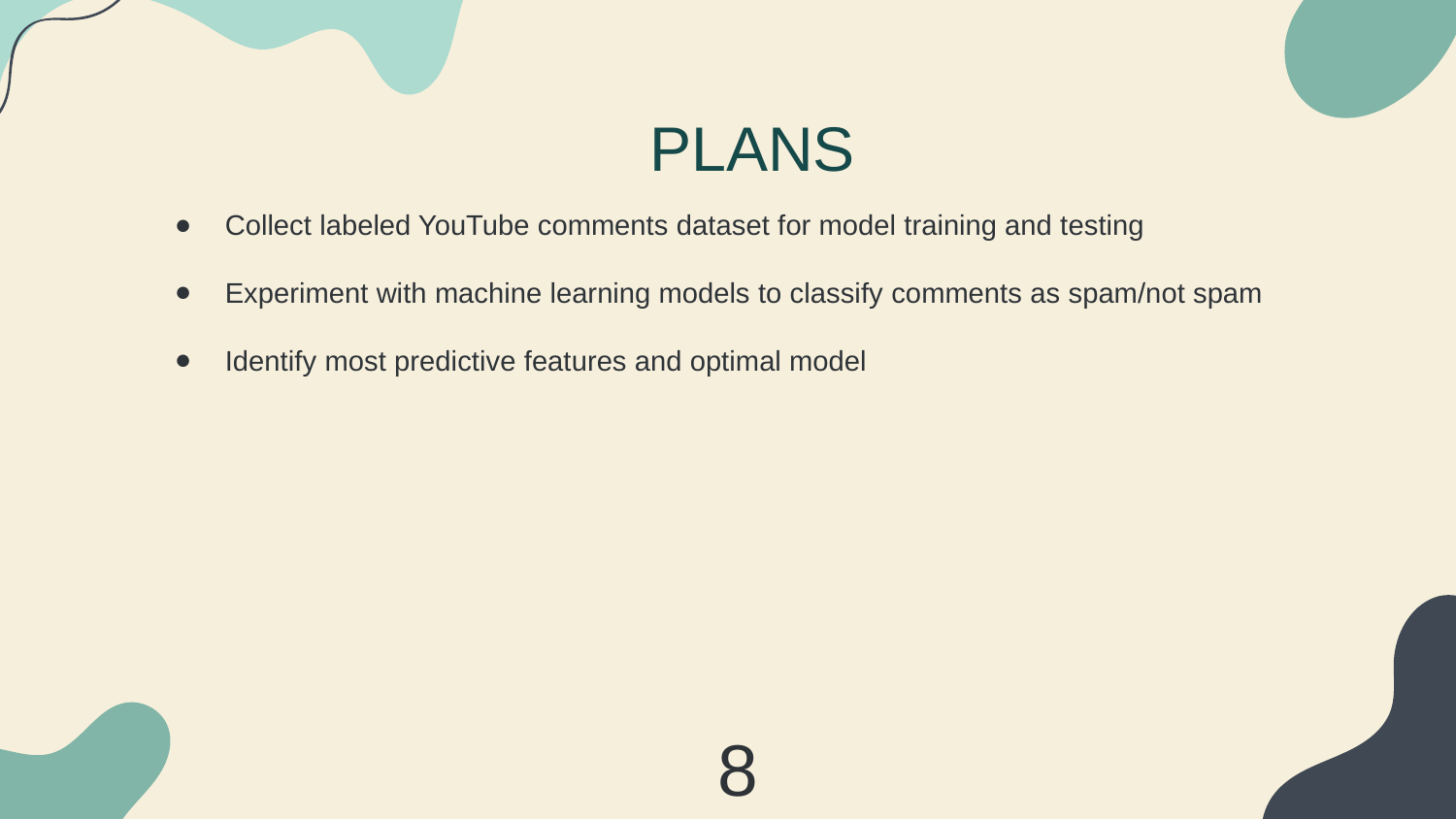

# PLANS
Collect labeled YouTube comments dataset for model training and testing

Experiment with machine learning models to classify comments as spam/not spam

Identify most predictive features and optimal model
8